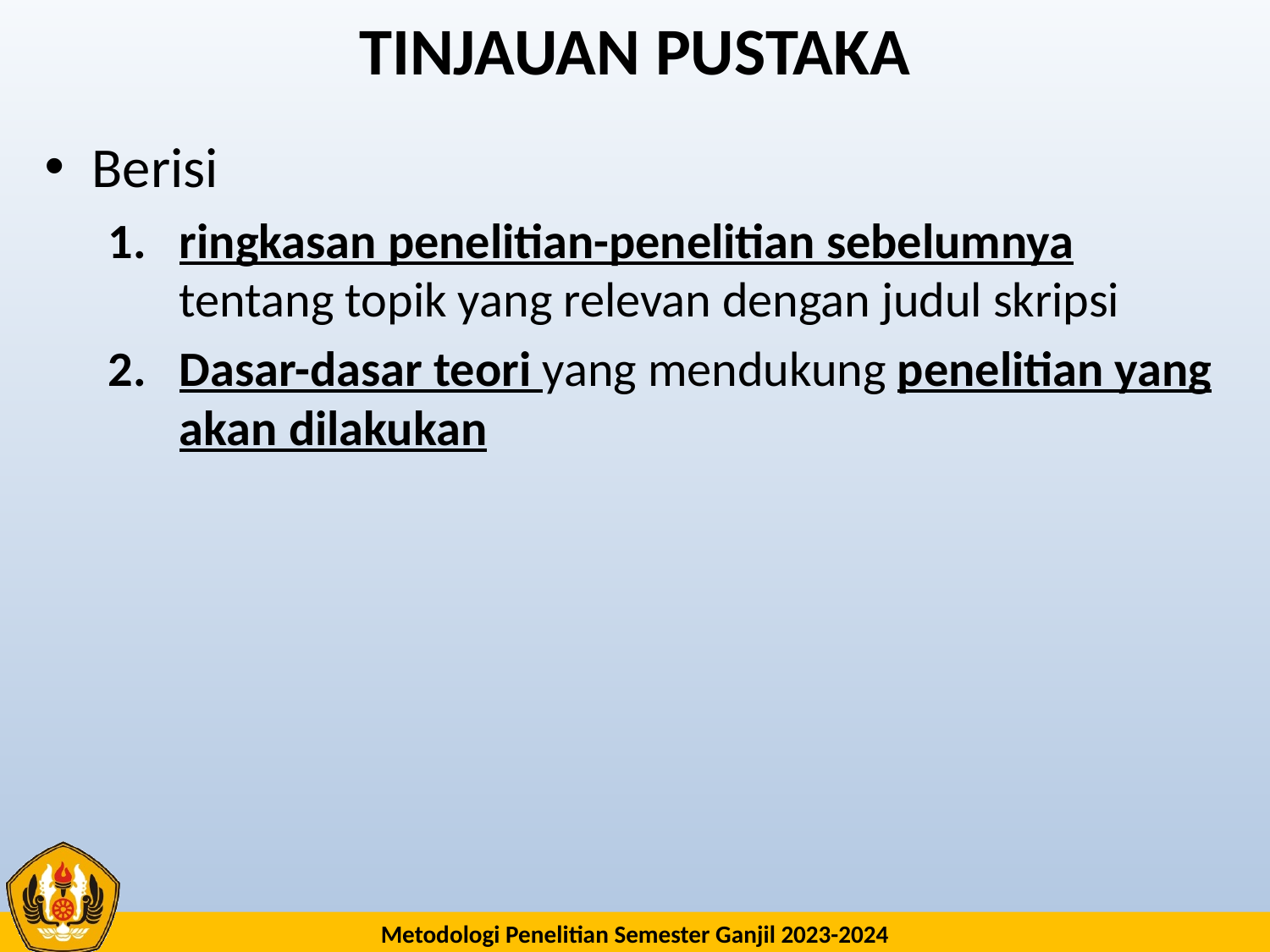

# TINJAUAN PUSTAKA
Berisi
ringkasan penelitian-penelitian sebelumnya tentang topik yang relevan dengan judul skripsi
Dasar-dasar teori yang mendukung penelitian yang akan dilakukan